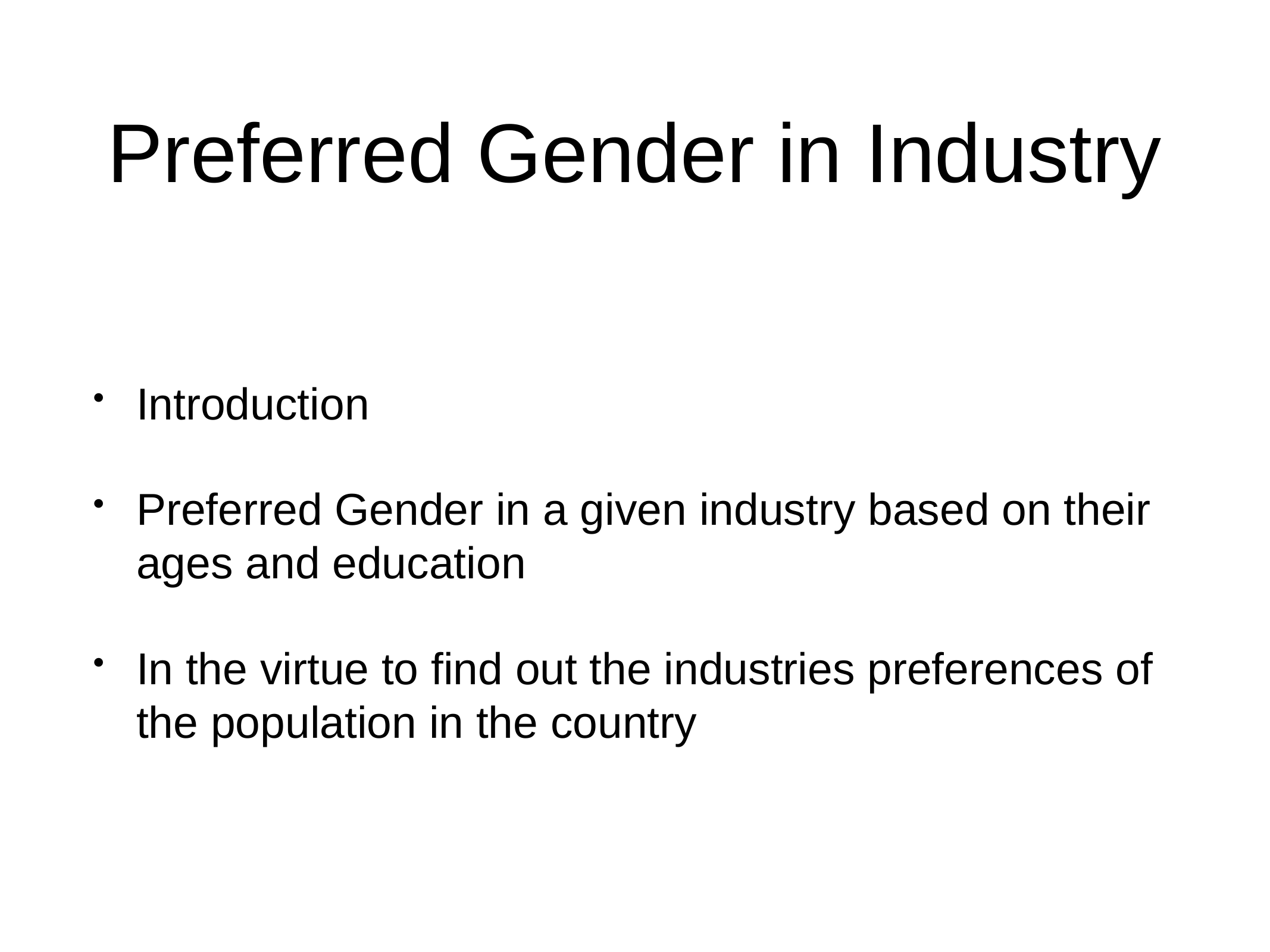

# Preferred Gender in Industry
Introduction
Preferred Gender in a given industry based on their ages and education
In the virtue to find out the industries preferences of the population in the country